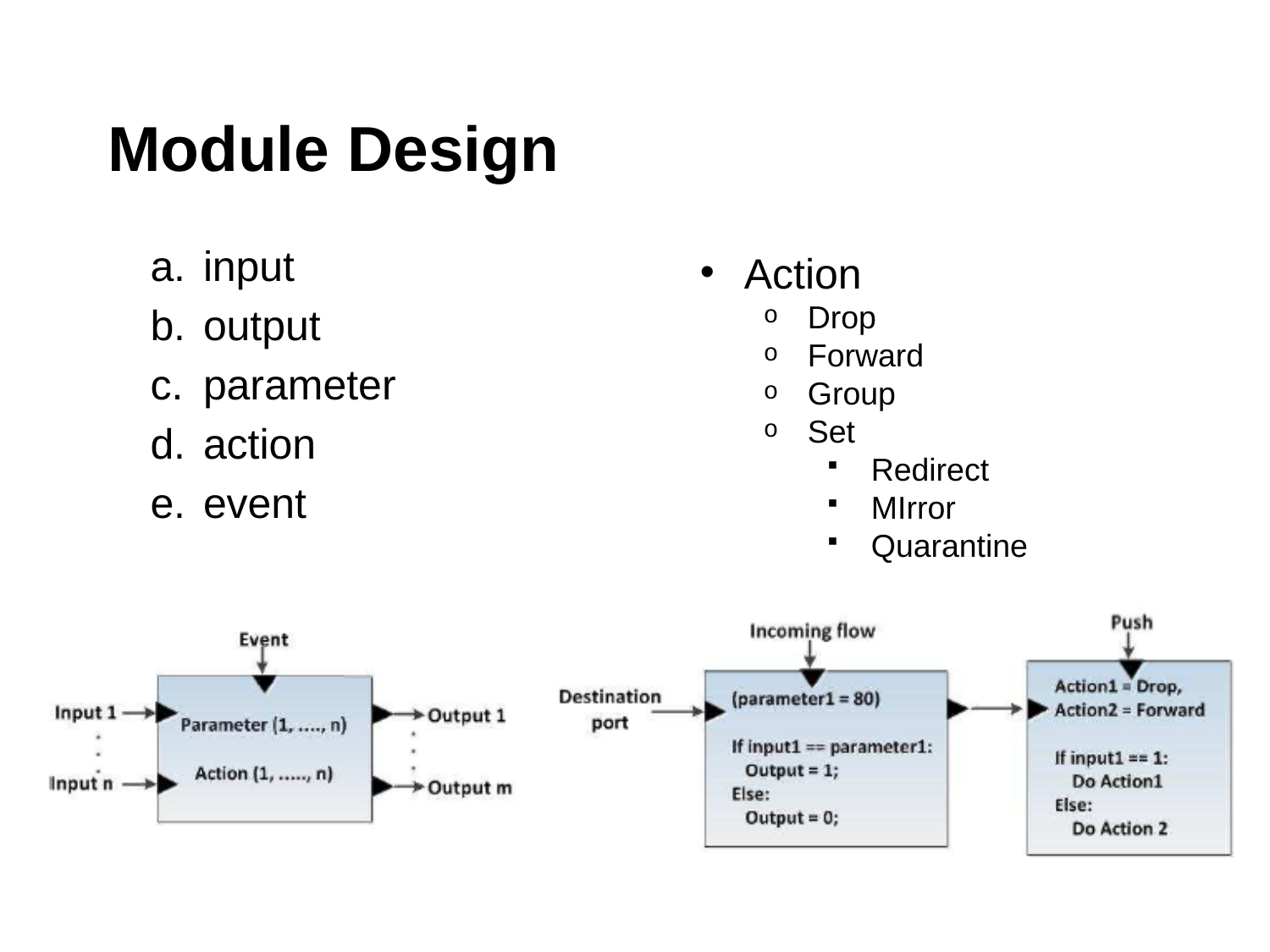

# Module Design

input
output
parameter
action
event
Action
Drop
Forward
Group
Set
Redirect
MIrror
Quarantine